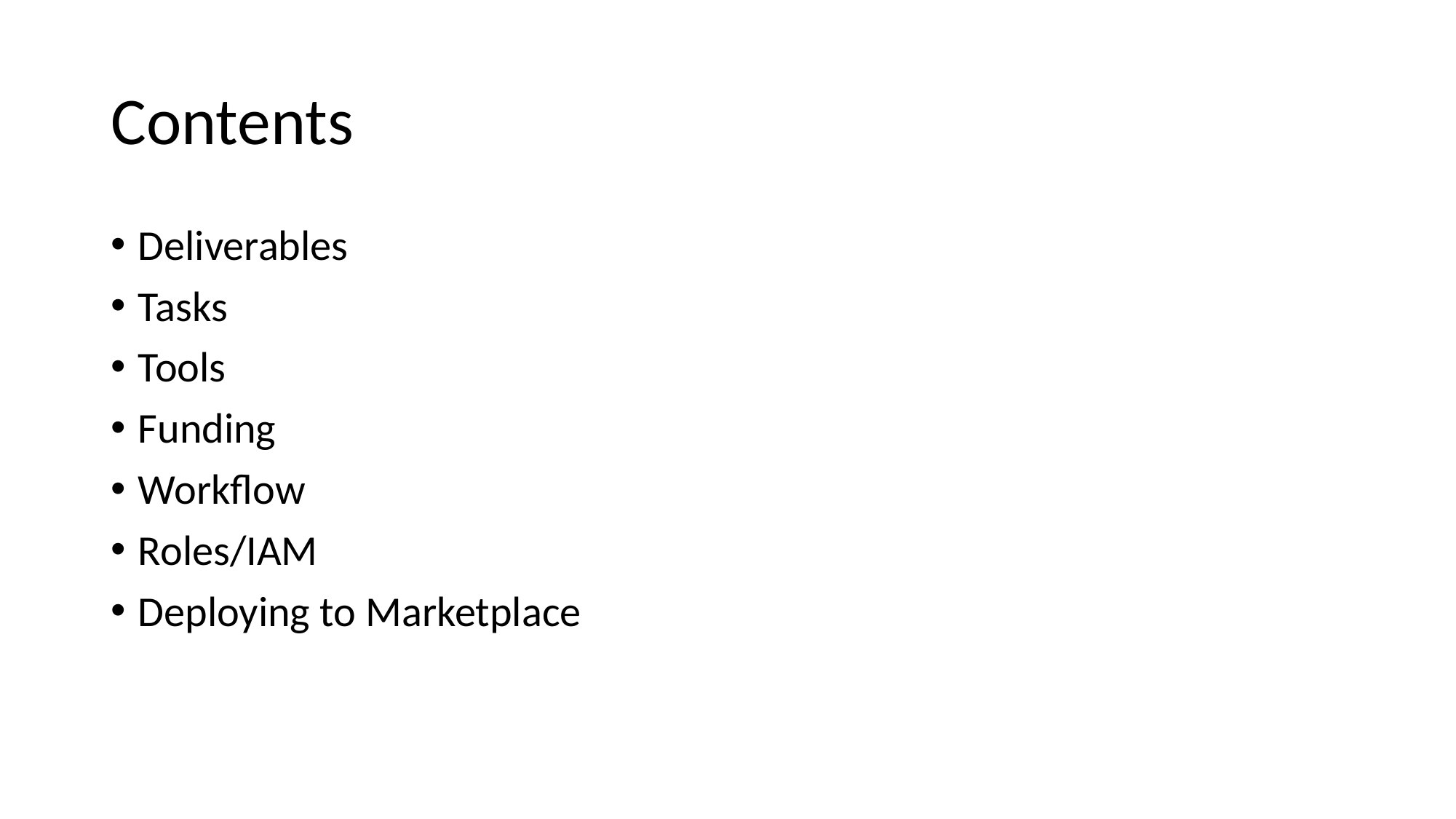

# Contents
Deliverables
Tasks
Tools
Funding
Workflow
Roles/IAM
Deploying to Marketplace